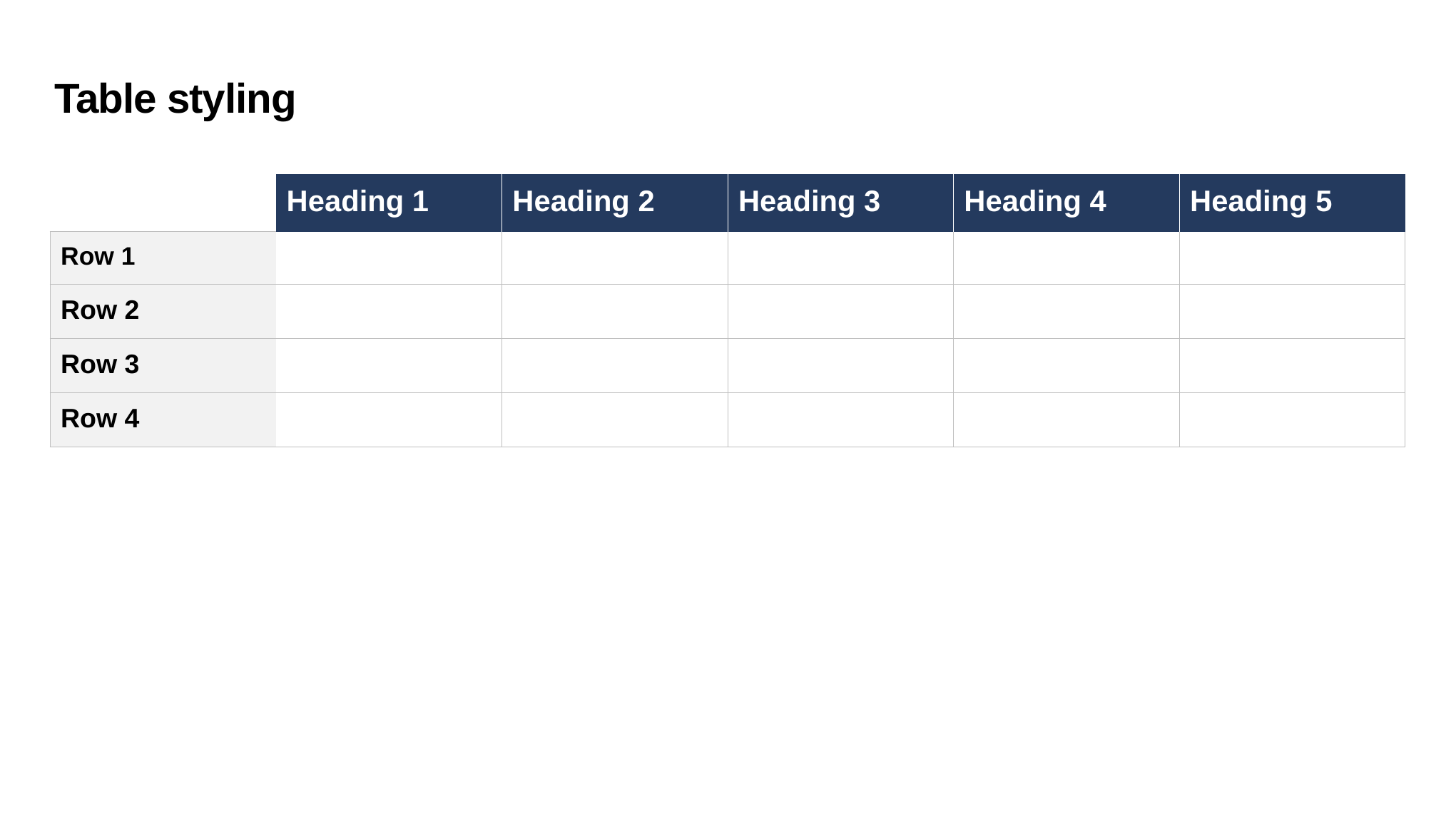

# Table styling
|  | Heading 1 | Heading 2 | Heading 3 | Heading 4 | Heading 5 |
| --- | --- | --- | --- | --- | --- |
| Row 1 |  |  |  |  |  |
| Row 2 |  |  |  |  |  |
| Row 3 |  |  |  |  |  |
| Row 4 |  |  |  |  |  |